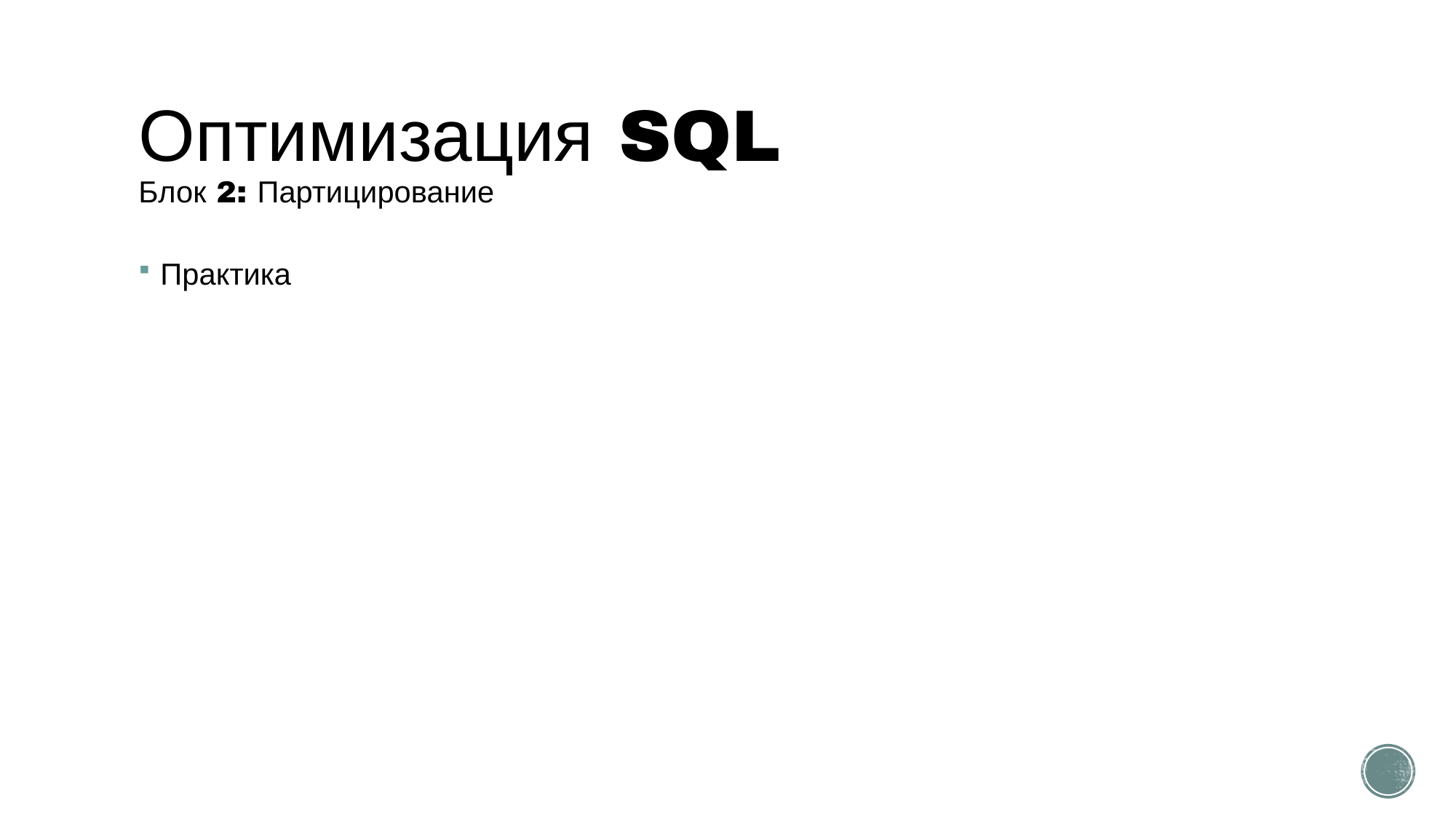

# Оптимизация SQL Блок 2: Партицирование
Практика